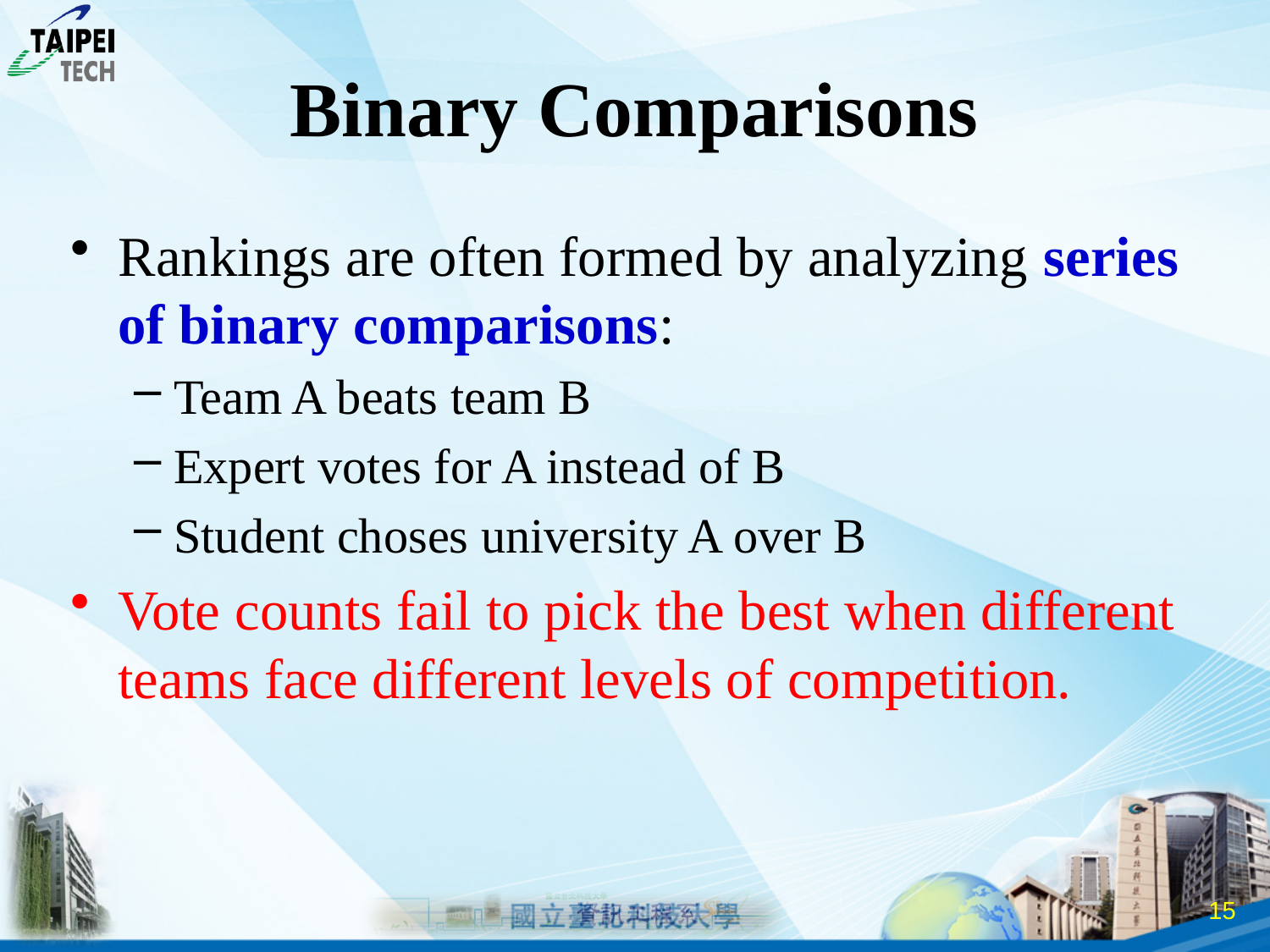

# Binary Comparisons
Rankings are often formed by analyzing series of binary comparisons:
Team A beats team B
Expert votes for A instead of B
Student choses university A over B
Vote counts fail to pick the best when different teams face different levels of competition.
15